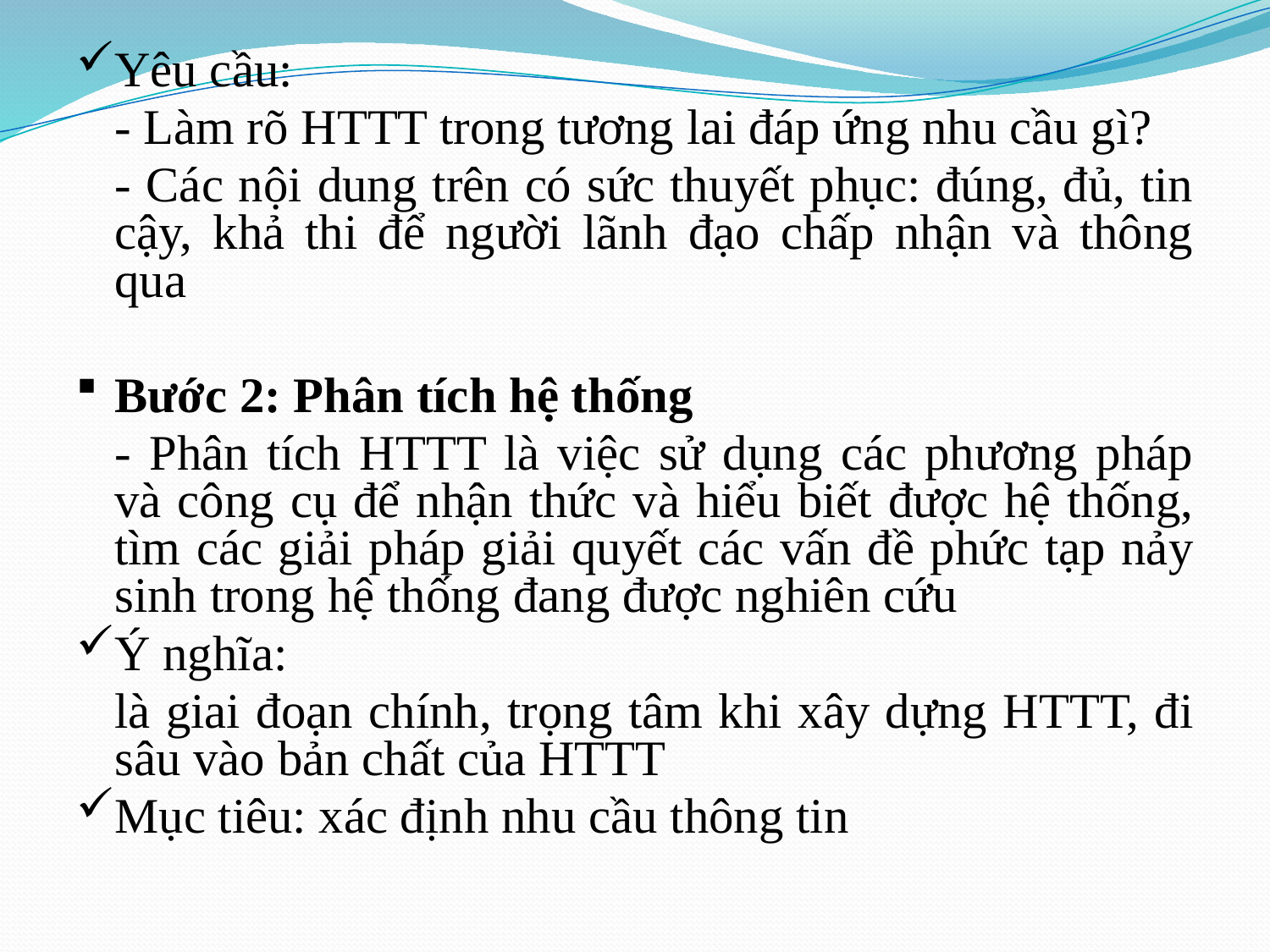

Yêu cầu:
	- Làm rõ HTTT trong tương lai đáp ứng nhu cầu gì?
	- Các nội dung trên có sức thuyết phục: đúng, đủ, tin cậy, khả thi để người lãnh đạo chấp nhận và thông qua

Bước 2: Phân tích hệ thống
	- Phân tích HTTT là việc sử dụng các phương pháp và công cụ để nhận thức và hiểu biết được hệ thống, tìm các giải pháp giải quyết các vấn đề phức tạp nảy sinh trong hệ thống đang được nghiên cứu
Ý nghĩa:
	là giai đoạn chính, trọng tâm khi xây dựng HTTT, đi sâu vào bản chất của HTTT
Mục tiêu: xác định nhu cầu thông tin